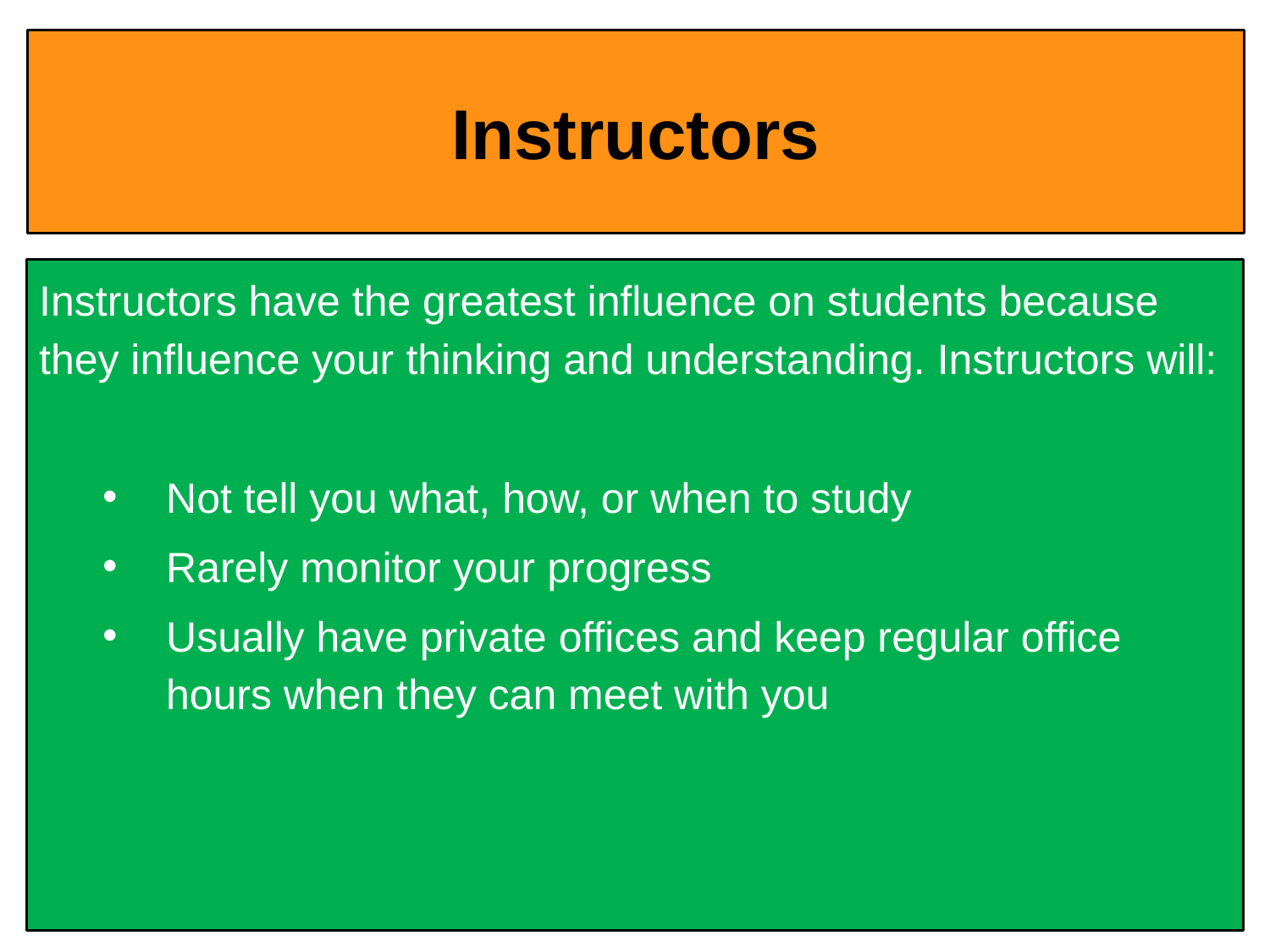

# Instructors
Instructors have the greatest influence on students because they influence your thinking and understanding. Instructors will:

Not tell you what, how, or when to study
Rarely monitor your progress
Usually have private offices and keep regular office hours when they can meet with you